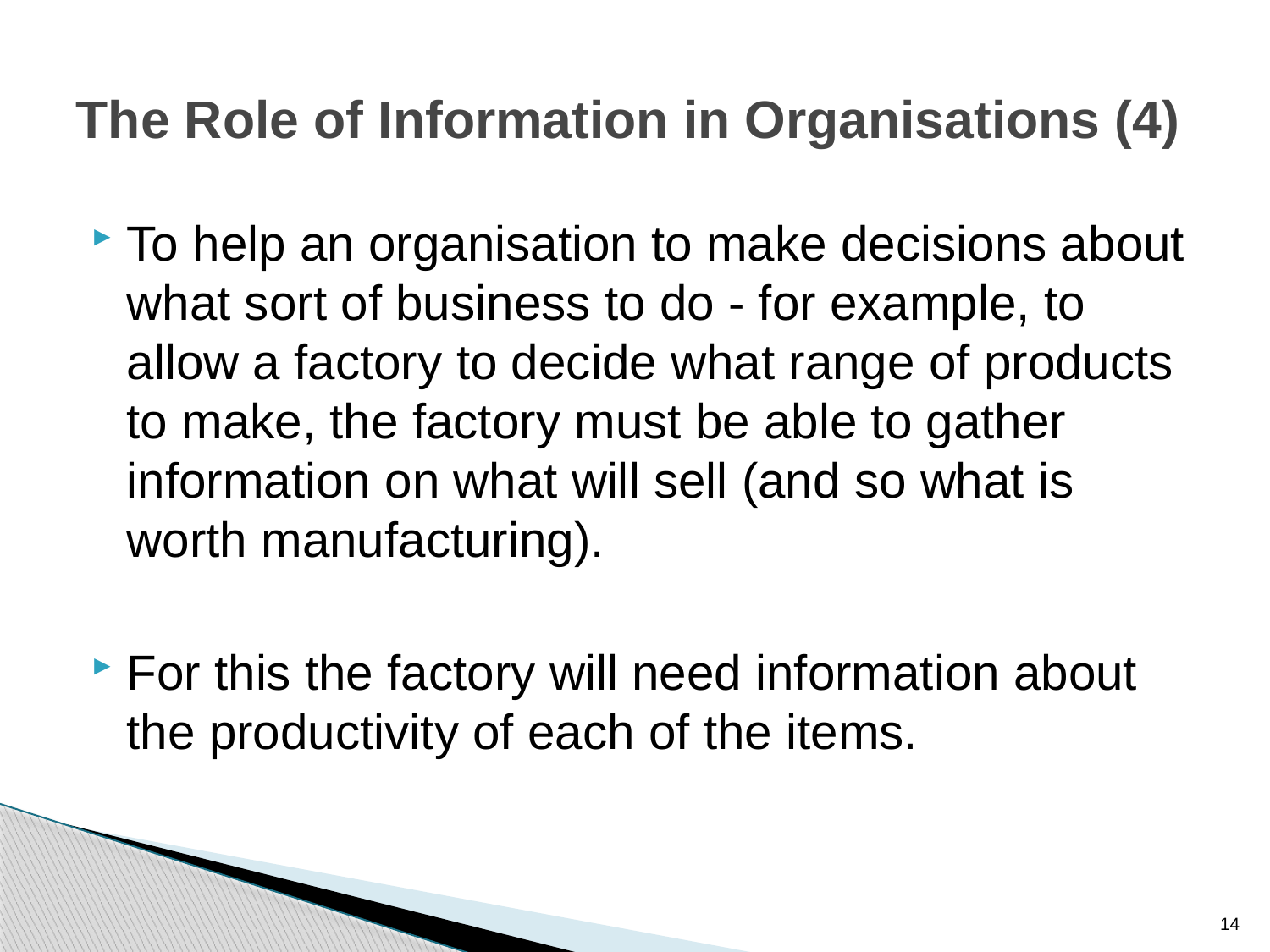

# The Role of Information in Organisations (4)
To help an organisation to make decisions about what sort of business to do - for example, to allow a factory to decide what range of products to make, the factory must be able to gather information on what will sell (and so what is worth manufacturing).

For this the factory will need information about the productivity of each of the items.
14